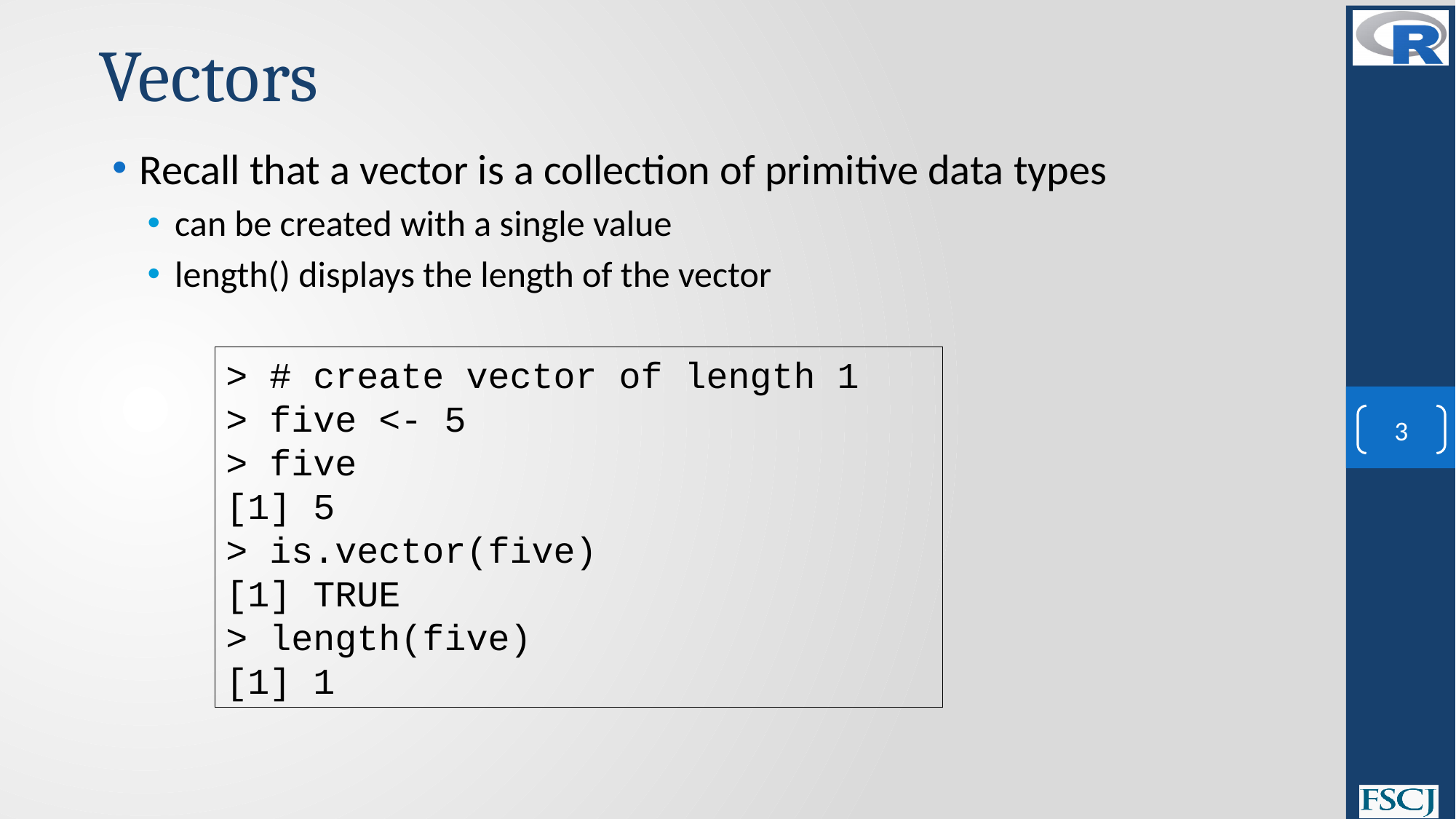

# Vectors
Recall that a vector is a collection of primitive data types
can be created with a single value
length() displays the length of the vector
> # create vector of length 1
> five <- 5
> five
[1] 5
> is.vector(five)
[1] TRUE
> length(five)
[1] 1
3